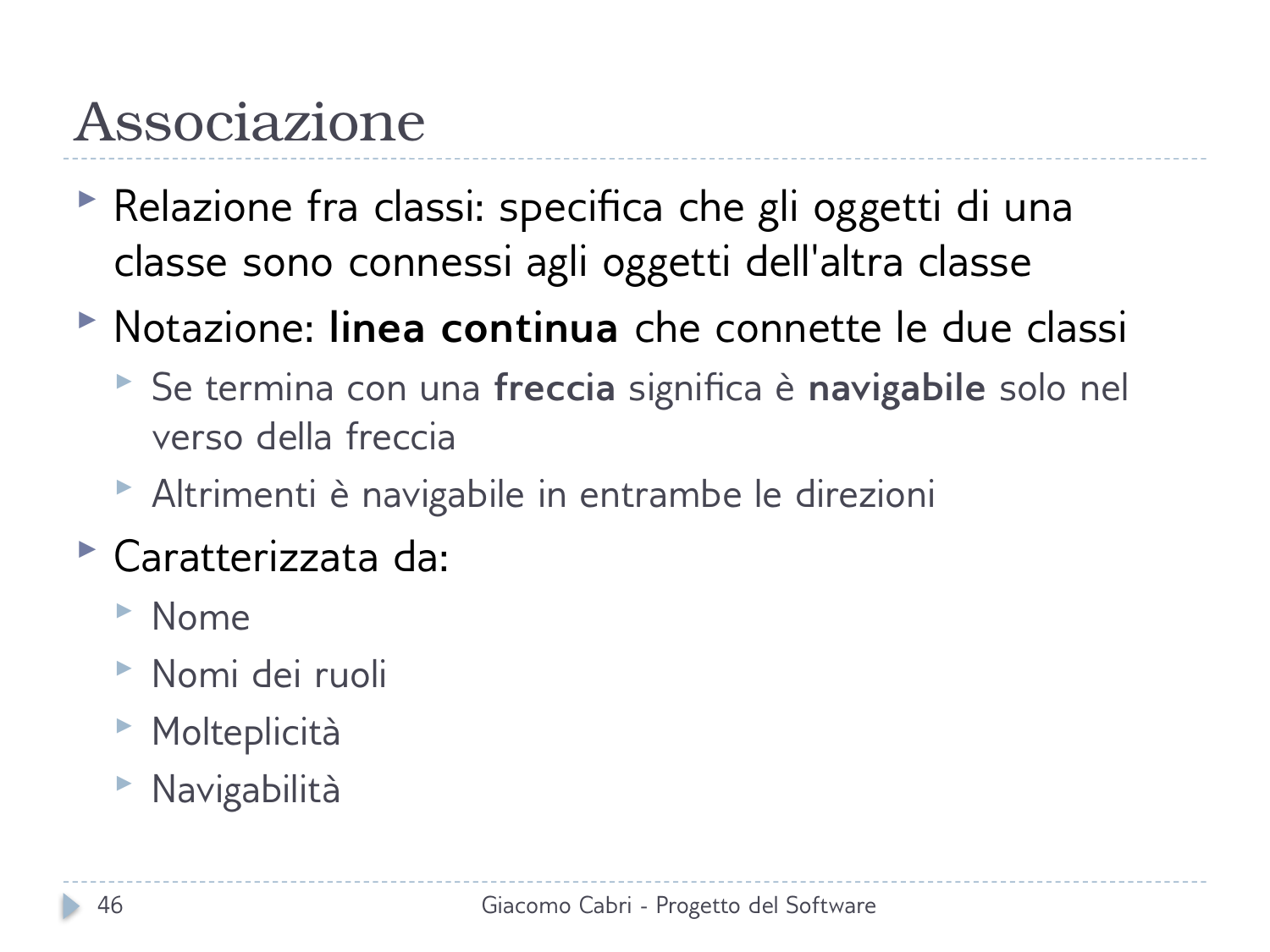

# Associazione
Relazione fra classi: specifica che gli oggetti di una classe sono connessi agli oggetti dell'altra classe
Notazione: linea continua che connette le due classi
Se termina con una freccia significa è navigabile solo nel verso della freccia
Altrimenti è navigabile in entrambe le direzioni
Caratterizzata da:
Nome
Nomi dei ruoli
Molteplicità
Navigabilità
46
Giacomo Cabri - Progetto del Software